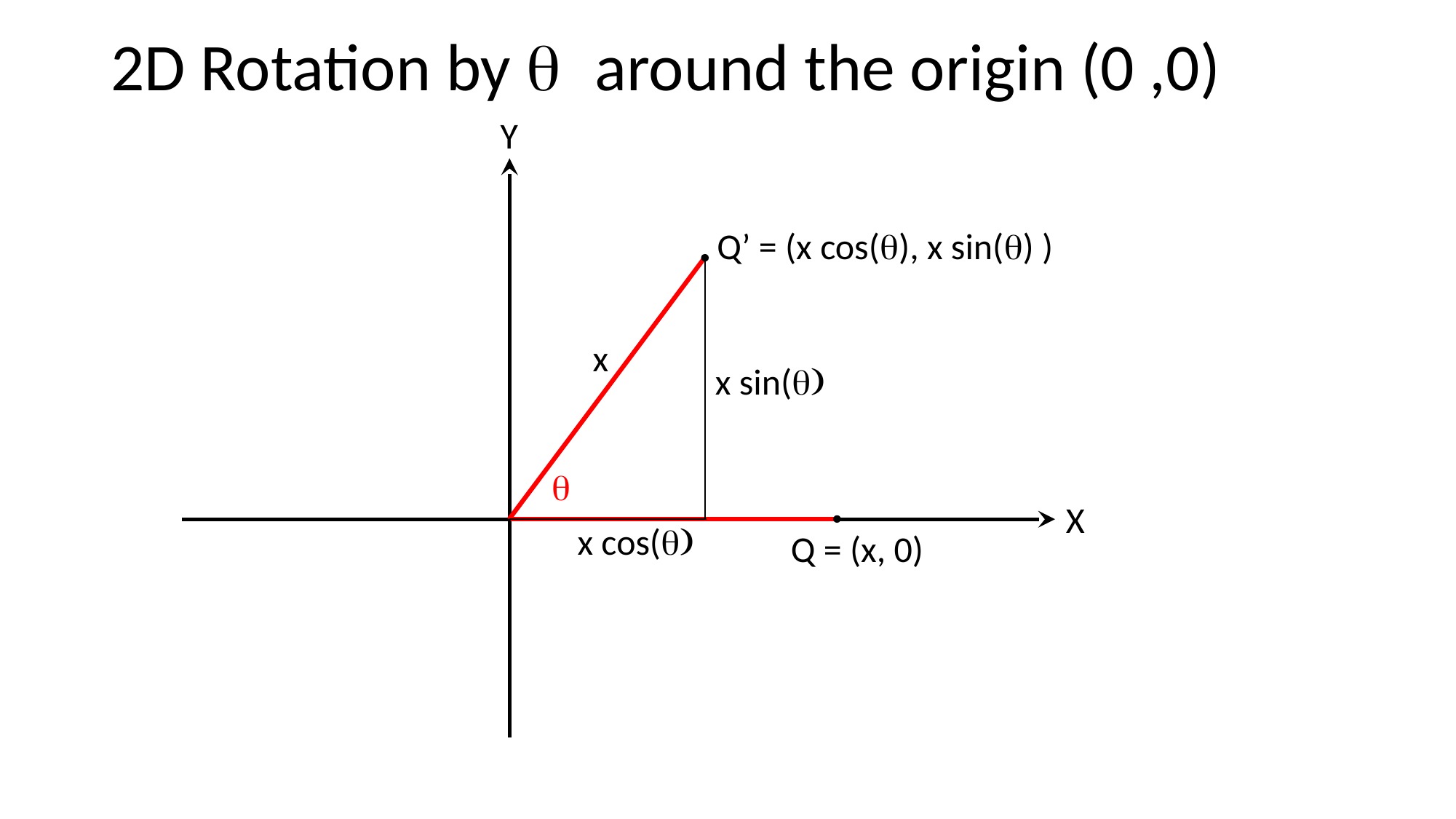

# 2D Rotation by θ around the origin (0 ,0)
Y
Q’ = (x cos(θ), x sin(θ) )

x
x sin(θ)

θ
X
x cos(θ)

Q = (x, 0)